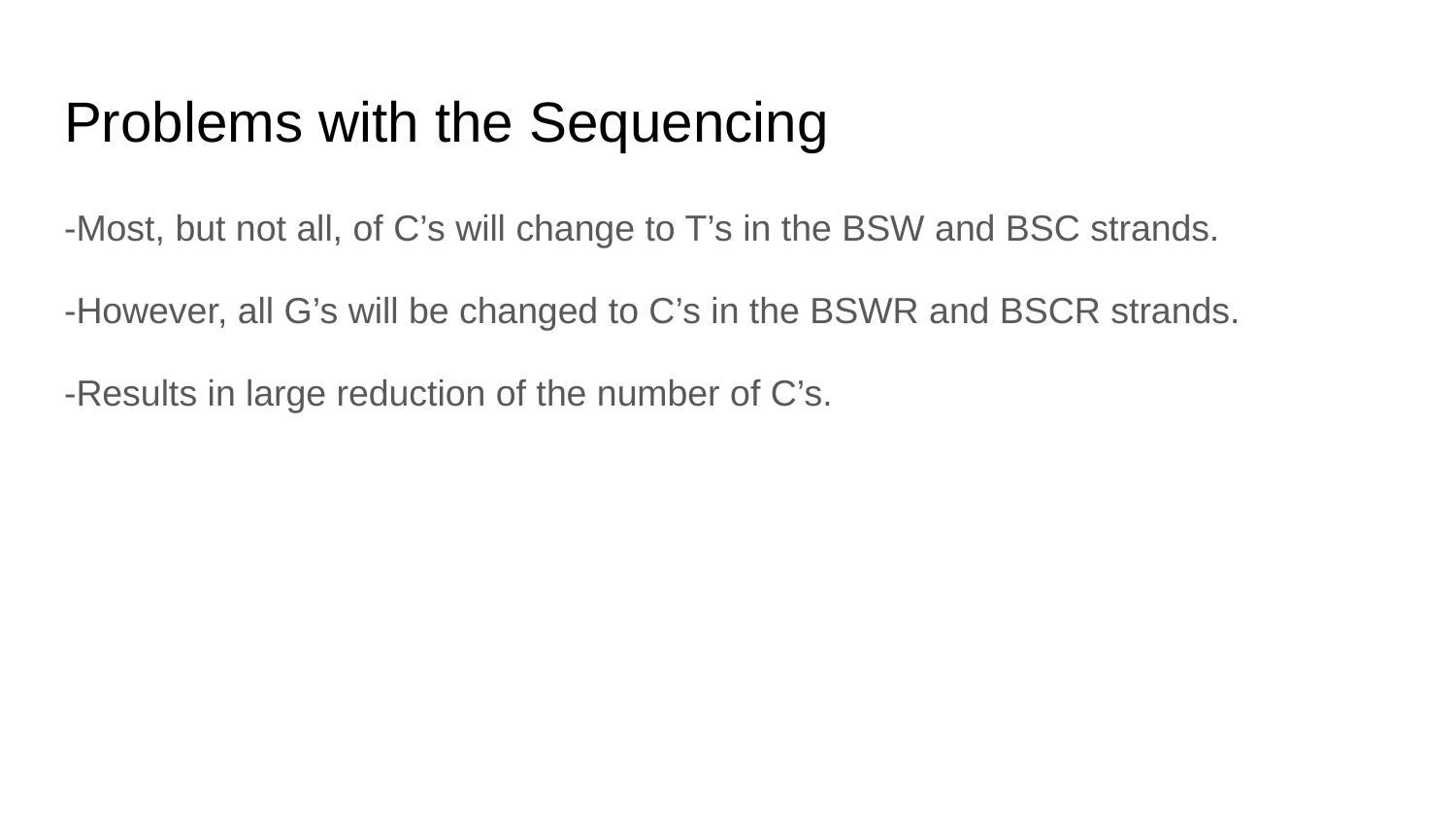

# Problems with the Sequencing
-Most, but not all, of C’s will change to T’s in the BSW and BSC strands.
-However, all G’s will be changed to C’s in the BSWR and BSCR strands.
-Results in large reduction of the number of C’s.